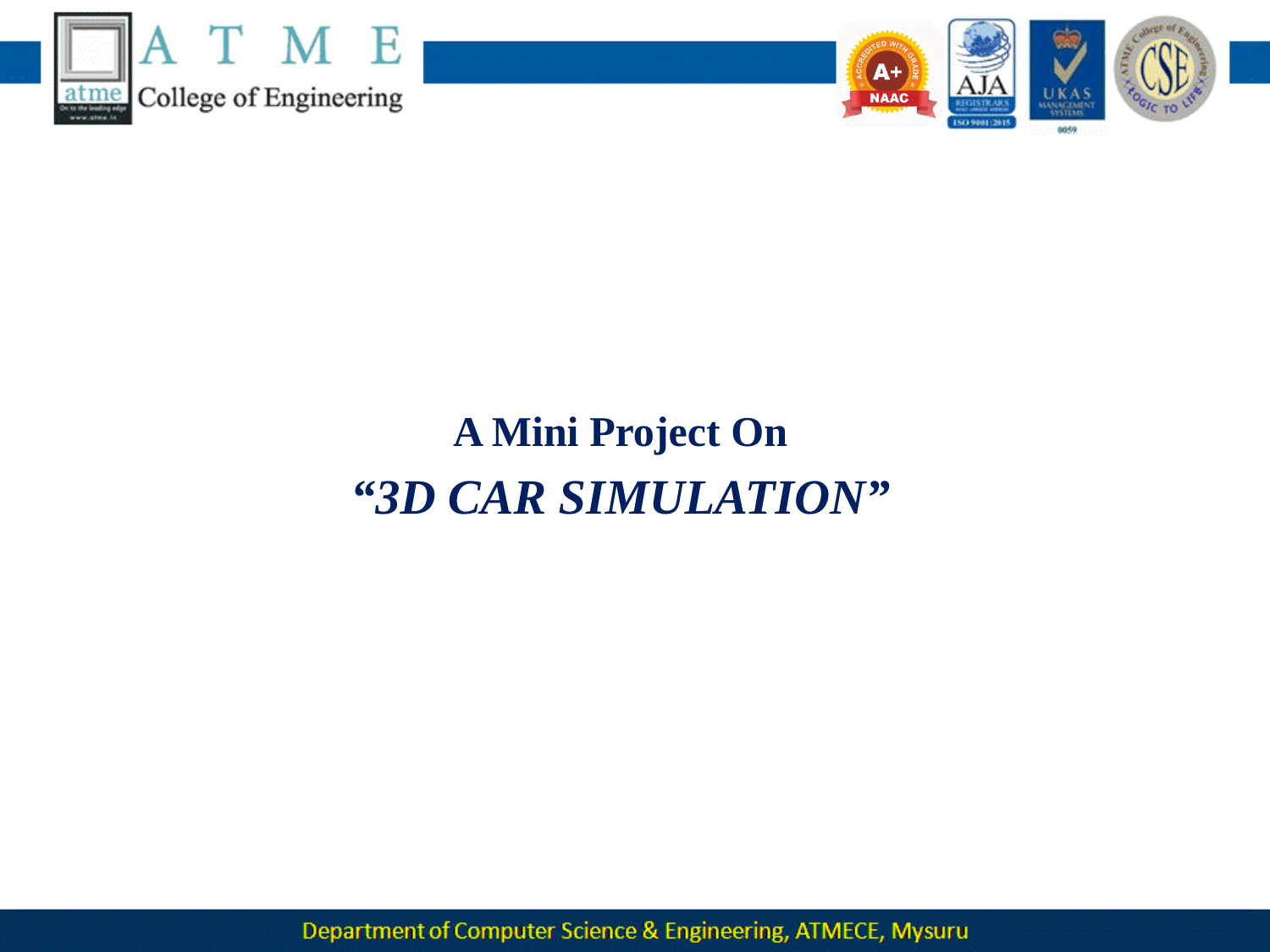

A Mini Project On
“3D CAR SIMULATION”